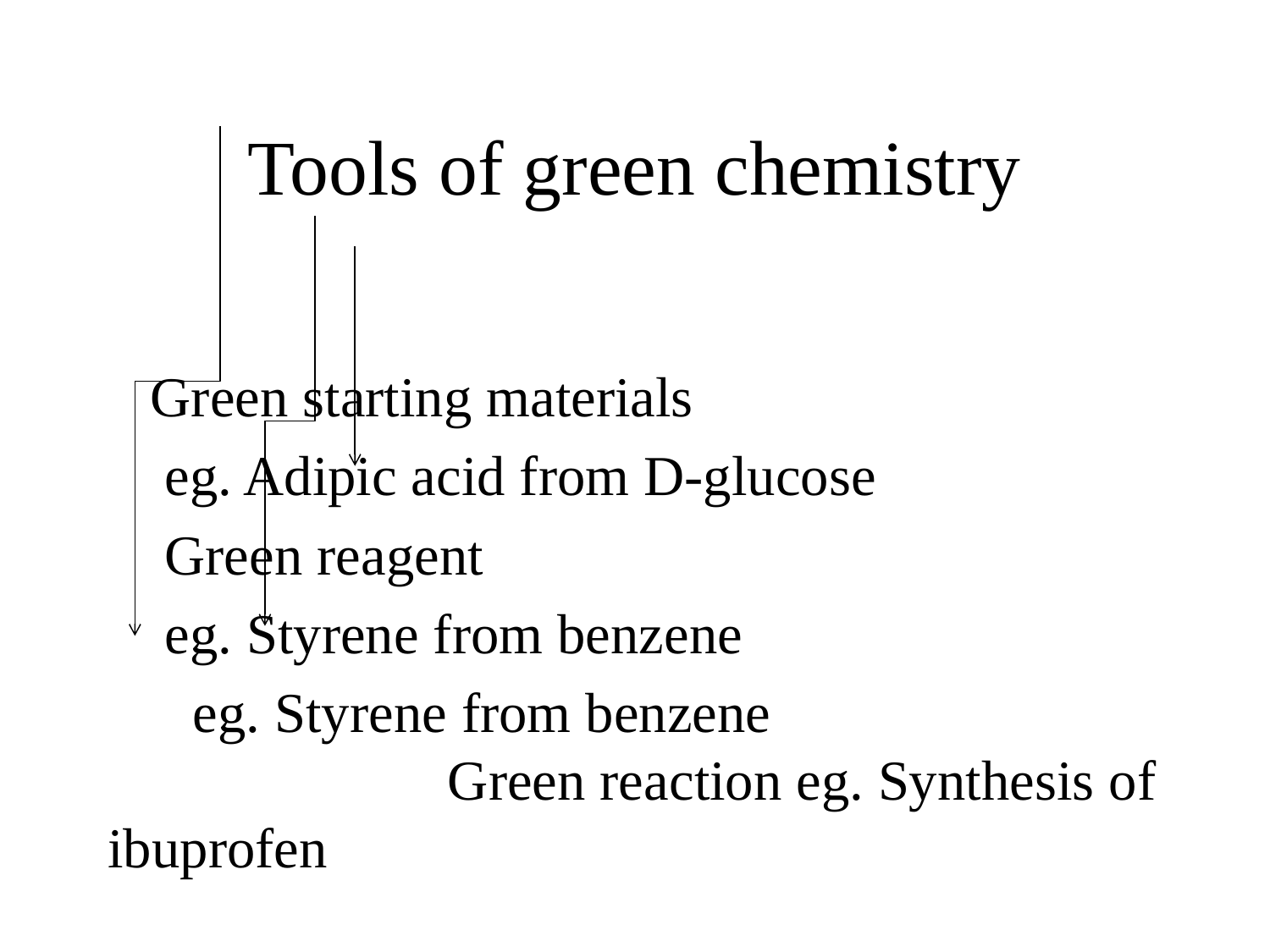

# Tools of green chemistry

   Green starting materials
    eg. Adipic acid from D-glucose
    Green reagent
    eg. Styrene from benzene
      eg. Styrene from benzene                                                    Green reaction eg. Synthesis of ibuprofen